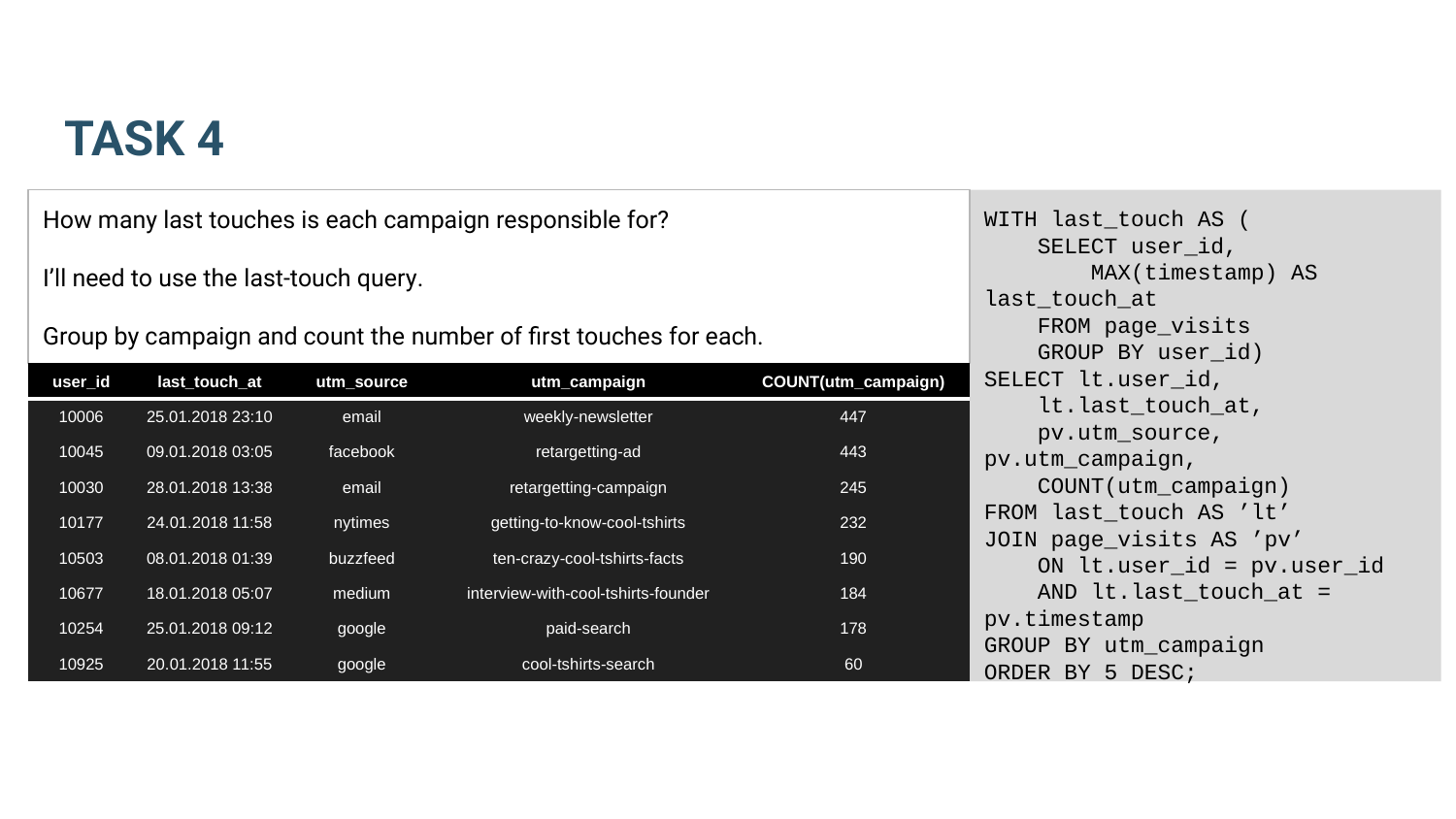

TASK 4
How many last touches is each campaign responsible for?

I’ll need to use the last-touch query.

Group by campaign and count the number of first touches for each.
WITH last_touch AS (
    SELECT user_id,
        MAX(timestamp) AS last_touch_at
    FROM page_visits
    GROUP BY user_id)
SELECT lt.user_id,
    lt.last_touch_at,
    pv.utm_source, pv.utm_campaign,
    COUNT(utm_campaign)
FROM last_touch AS ’lt’
JOIN page_visits AS ’pv’
    ON lt.user_id = pv.user_id
    AND lt.last_touch_at = pv.timestamp
GROUP BY utm_campaign
ORDER BY 5 DESC;
| user\_id | last\_touch\_at | utm\_source | utm\_campaign | COUNT(utm\_campaign) |
| --- | --- | --- | --- | --- |
| 10006 | 25.01.2018 23:10 | email | weekly-newsletter | 447 |
| 10045 | 09.01.2018 03:05 | facebook | retargetting-ad | 443 |
| 10030 | 28.01.2018 13:38 | email | retargetting-campaign | 245 |
| 10177 | 24.01.2018 11:58 | nytimes | getting-to-know-cool-tshirts | 232 |
| 10503 | 08.01.2018 01:39 | buzzfeed | ten-crazy-cool-tshirts-facts | 190 |
| 10677 | 18.01.2018 05:07 | medium | interview-with-cool-tshirts-founder | 184 |
| 10254 | 25.01.2018 09:12 | google | paid-search | 178 |
| 10925 | 20.01.2018 11:55 | google | cool-tshirts-search | 60 |